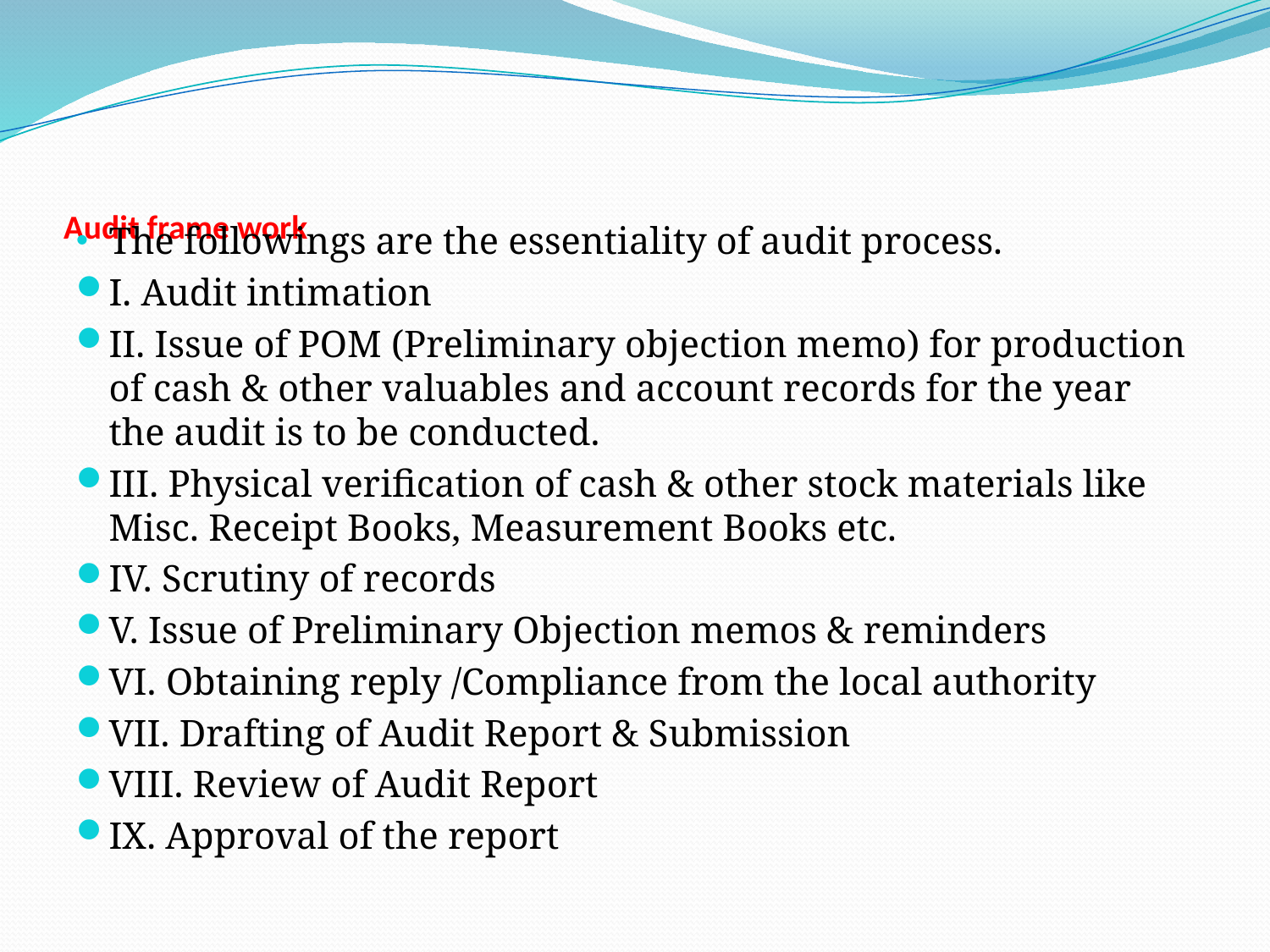

# Audit frame work
The followings are the essentiality of audit process.
I. Audit intimation
II. Issue of POM (Preliminary objection memo) for production of cash & other valuables and account records for the year the audit is to be conducted.
III. Physical verification of cash & other stock materials like Misc. Receipt Books, Measurement Books etc.
IV. Scrutiny of records
V. Issue of Preliminary Objection memos & reminders
VI. Obtaining reply /Compliance from the local authority
VII. Drafting of Audit Report & Submission
VIII. Review of Audit Report
IX. Approval of the report